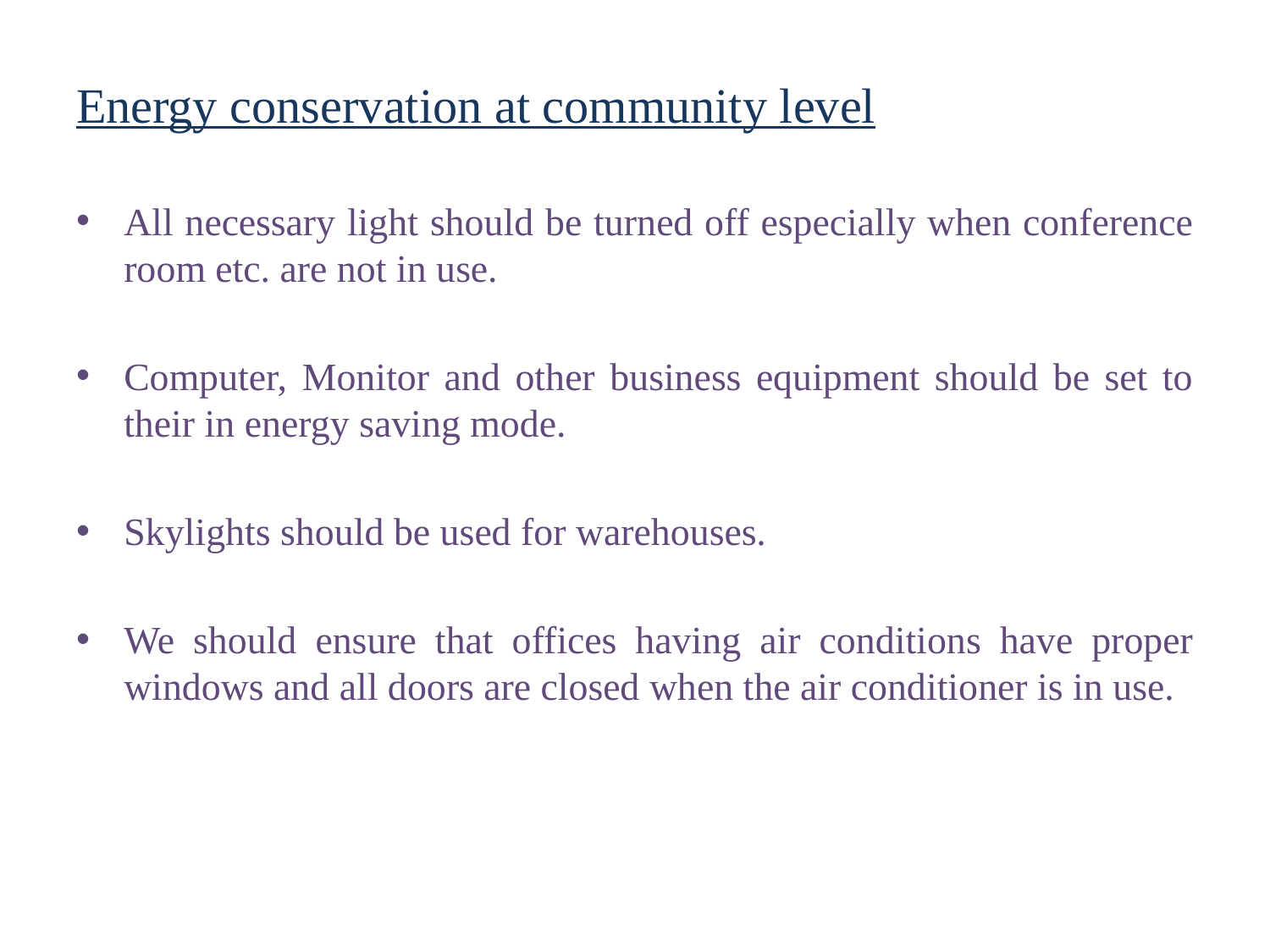

# Energy conservation at community level
All necessary light should be turned off especially when conference room etc. are not in use.

Computer, Monitor and other business equipment should be set to their in energy saving mode.

Skylights should be used for warehouses.

We should ensure that offices having air conditions have proper windows and all doors are closed when the air conditioner is in use.